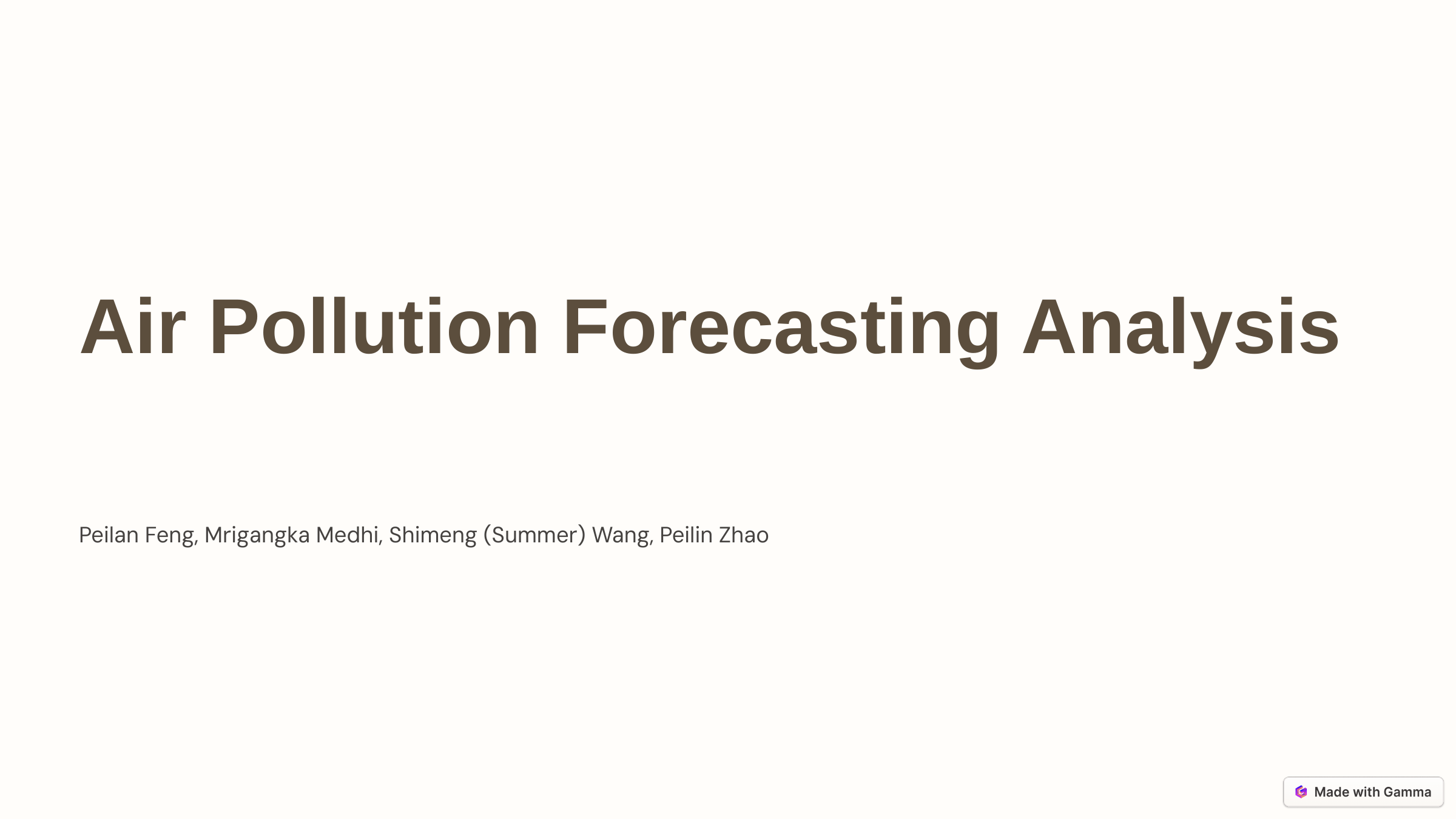

Air Pollution Forecasting Analysis
Peilan Feng, Mrigangka Medhi, Shimeng (Summer) Wang, Peilin Zhao